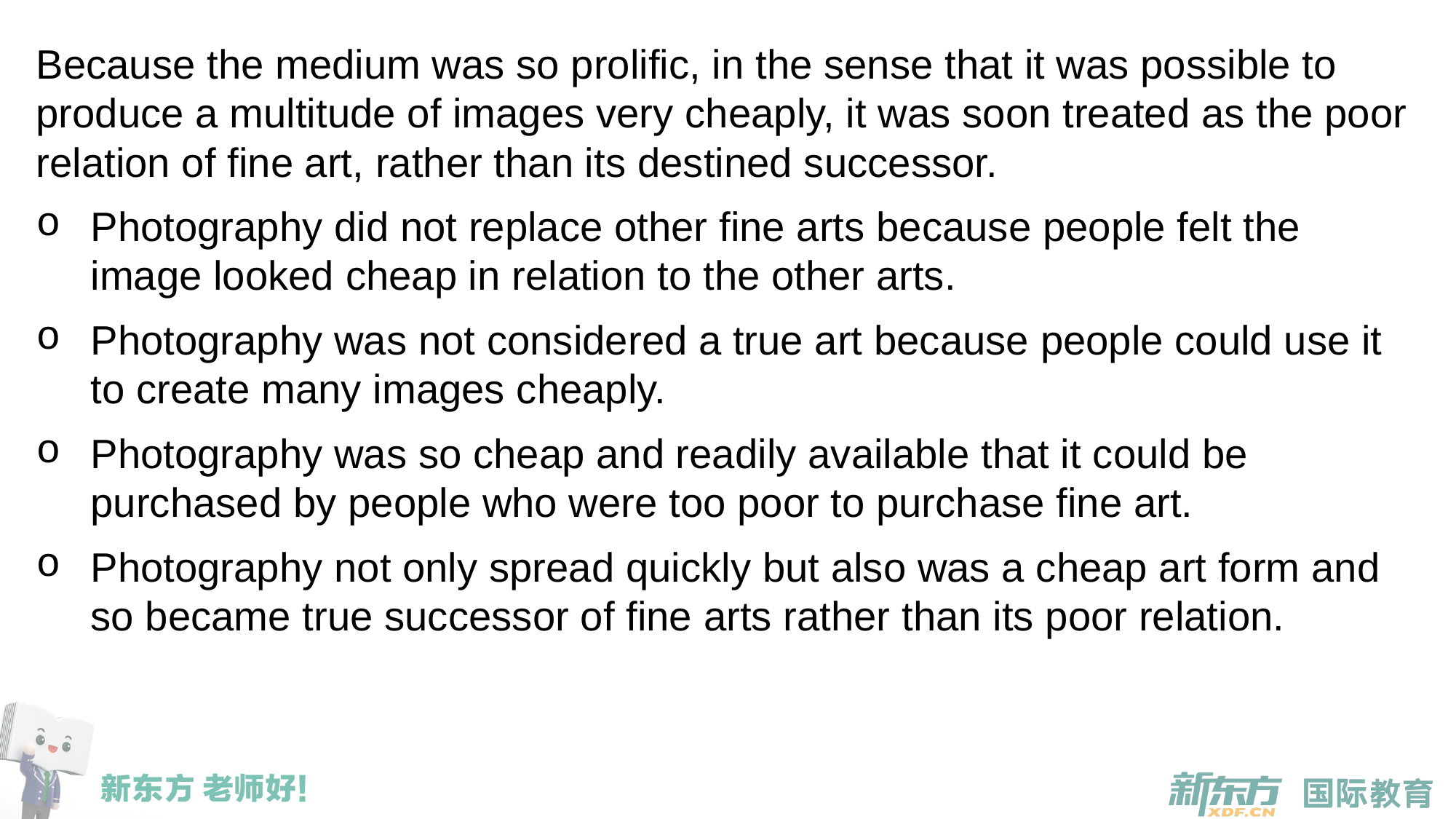

Because the medium was so prolific, in the sense that it was possible to produce a multitude of images very cheaply, it was soon treated as the poor relation of fine art, rather than its destined successor.
Photography did not replace other fine arts because people felt the image looked cheap in relation to the other arts.
Photography was not considered a true art because people could use it to create many images cheaply.
Photography was so cheap and readily available that it could be purchased by people who were too poor to purchase fine art.
Photography not only spread quickly but also was a cheap art form and so became true successor of fine arts rather than its poor relation.